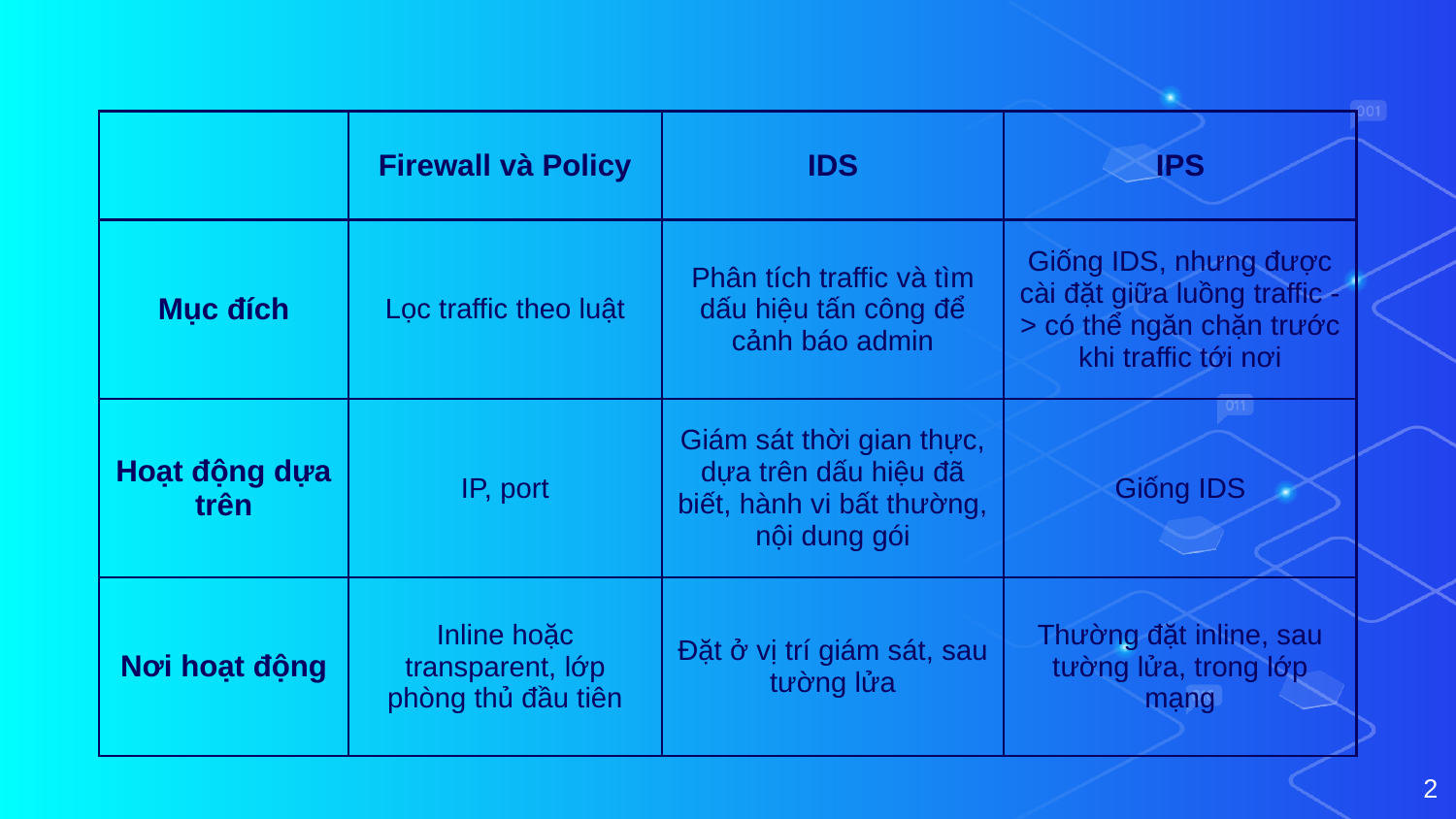

|  | Firewall và Policy | IDS | IPS |
| --- | --- | --- | --- |
| Mục đích | Lọc traffic theo luật | Phân tích traffic và tìm dấu hiệu tấn công để cảnh báo admin | Giống IDS, nhưng được cài đặt giữa luồng traffic -> có thể ngăn chặn trước khi traffic tới nơi |
| Hoạt động dựa trên | IP, port | Giám sát thời gian thực, dựa trên dấu hiệu đã biết, hành vi bất thường, nội dung gói | Giống IDS |
| Nơi hoạt động | Inline hoặc transparent, lớp phòng thủ đầu tiên | Đặt ở vị trí giám sát, sau tường lửa | Thường đặt inline, sau tường lửa, trong lớp mạng |
2